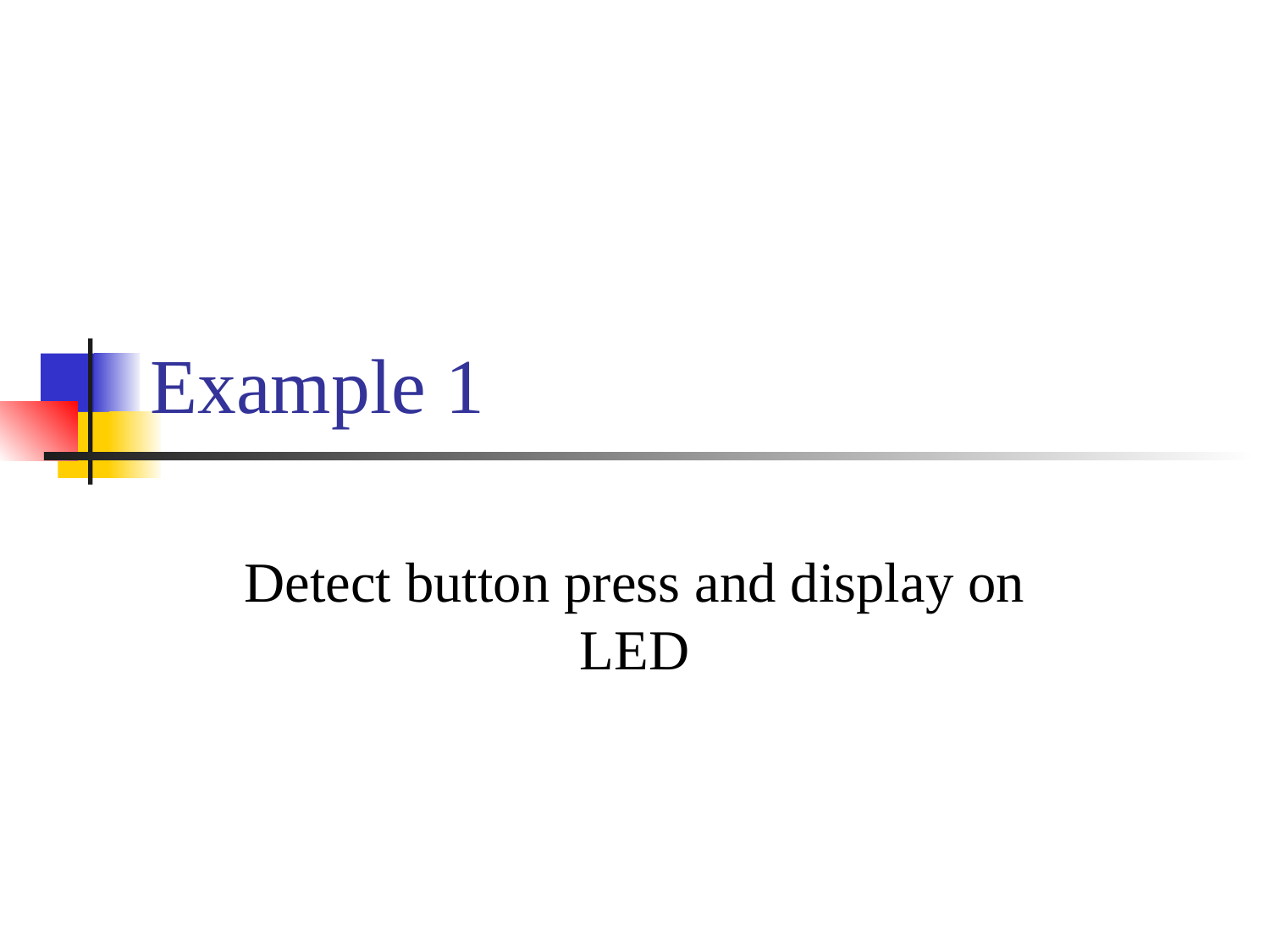

# Example 1
Detect button press and display on LED